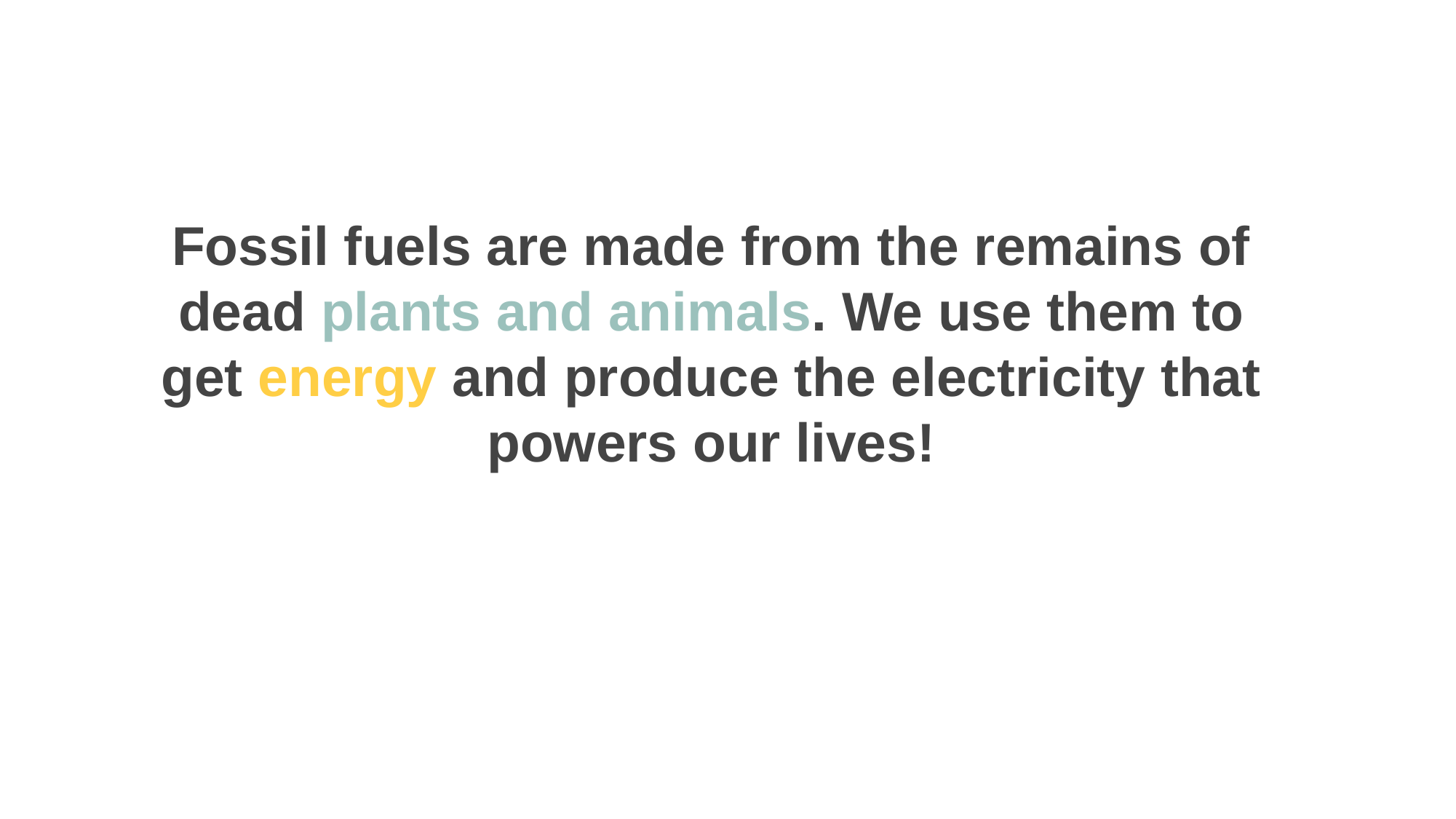

Fossil fuels are made from the remains of dead plants and animals. We use them to get energy and produce the electricity that powers our lives!